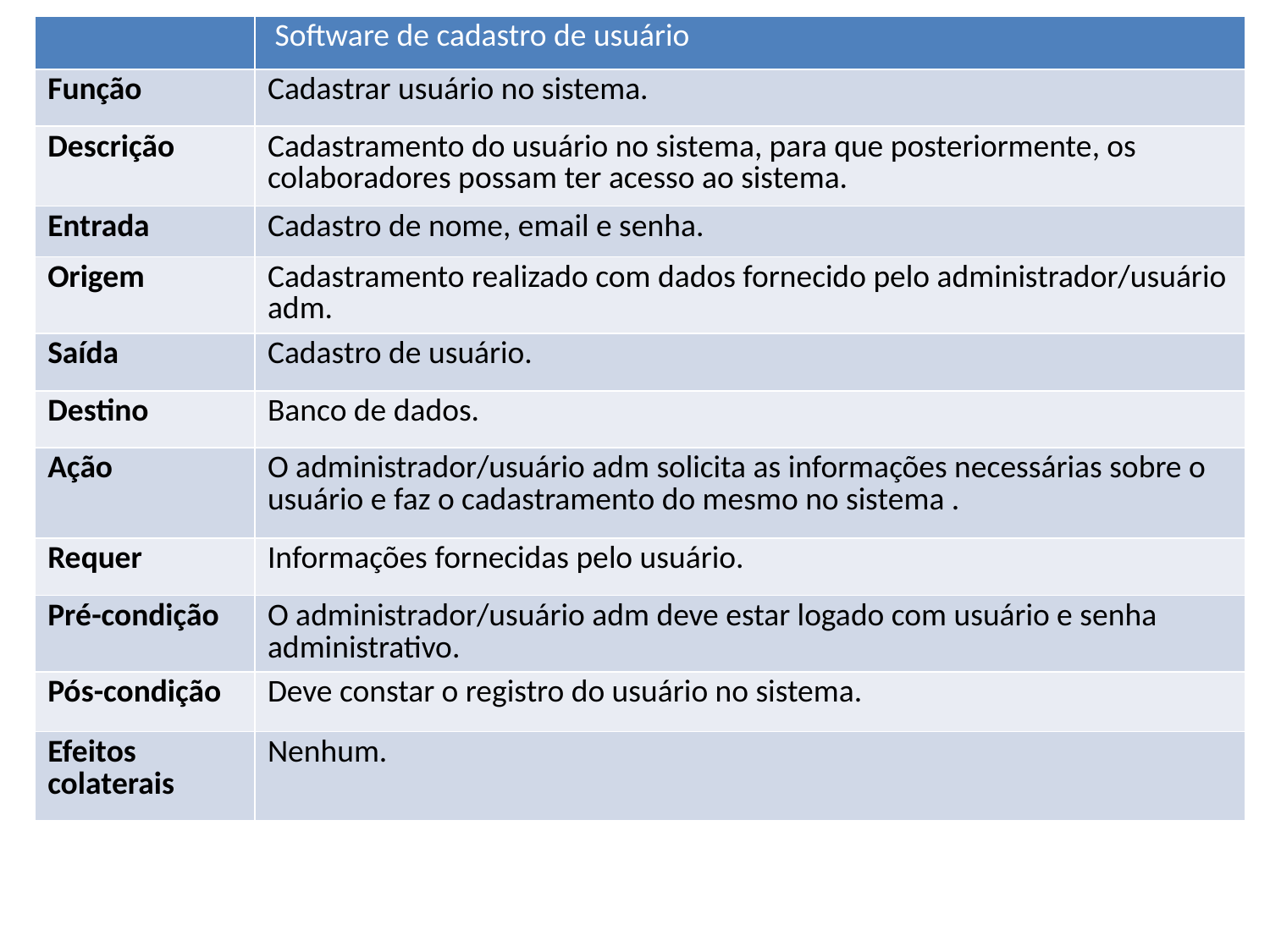

|  | Software de cadastro de usuário |
| --- | --- |
| Função | Cadastrar usuário no sistema. |
| Descrição | Cadastramento do usuário no sistema, para que posteriormente, os colaboradores possam ter acesso ao sistema. |
| Entrada | Cadastro de nome, email e senha. |
| Origem | Cadastramento realizado com dados fornecido pelo administrador/usuário adm. |
| Saída | Cadastro de usuário. |
| Destino | Banco de dados. |
| Ação | O administrador/usuário adm solicita as informações necessárias sobre o usuário e faz o cadastramento do mesmo no sistema . |
| Requer | Informações fornecidas pelo usuário. |
| Pré-condição | O administrador/usuário adm deve estar logado com usuário e senha administrativo. |
| Pós-condição | Deve constar o registro do usuário no sistema. |
| Efeitos colaterais | Nenhum. |